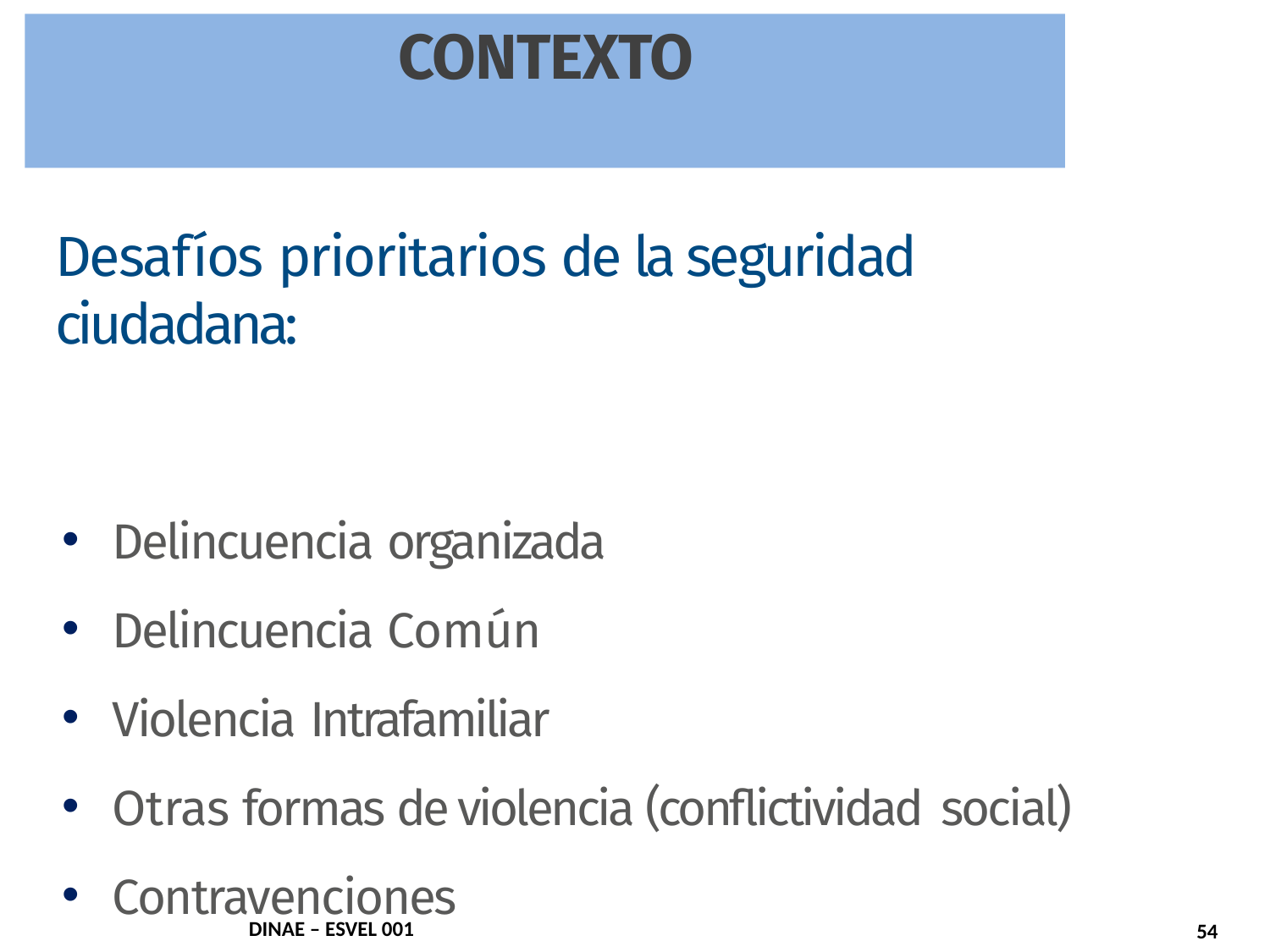

CONTEXTO
# Contexto
Presidencia de la República
Desafíos prioritarios de la seguridad ciudadana:

Delincuencia organizada
Delincuencia Común
Violencia Intrafamiliar
Otras formas de violencia (conflictividad social)
Contravenciones